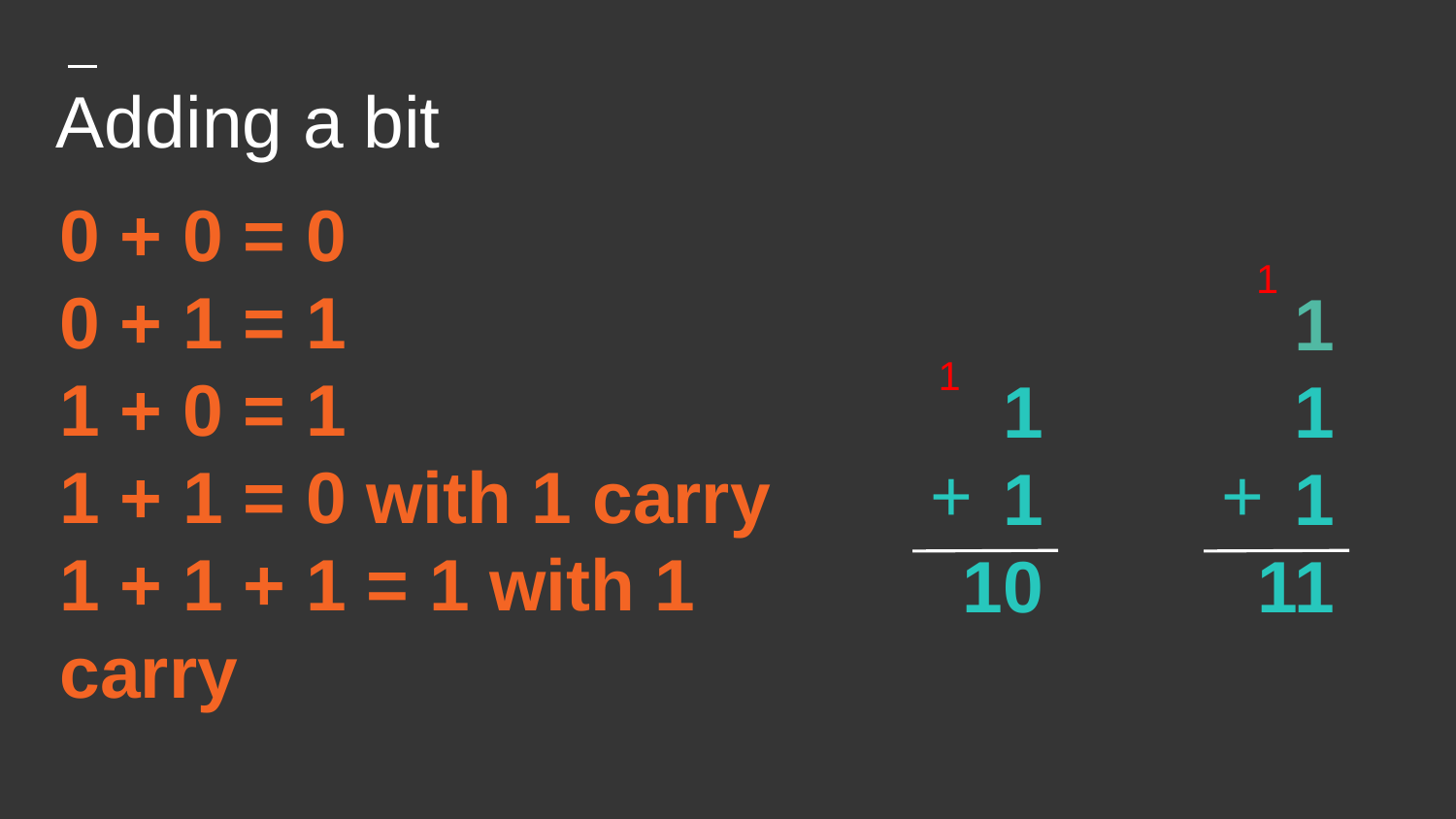

Adding a bit

1
1
10

1
1
1
11
# 0 + 0 = 0
0 + 1 = 1
1 + 0 = 1
1 + 1 = 0 with 1 carry
1 + 1 + 1 = 1 with 1 carry
  1
  1